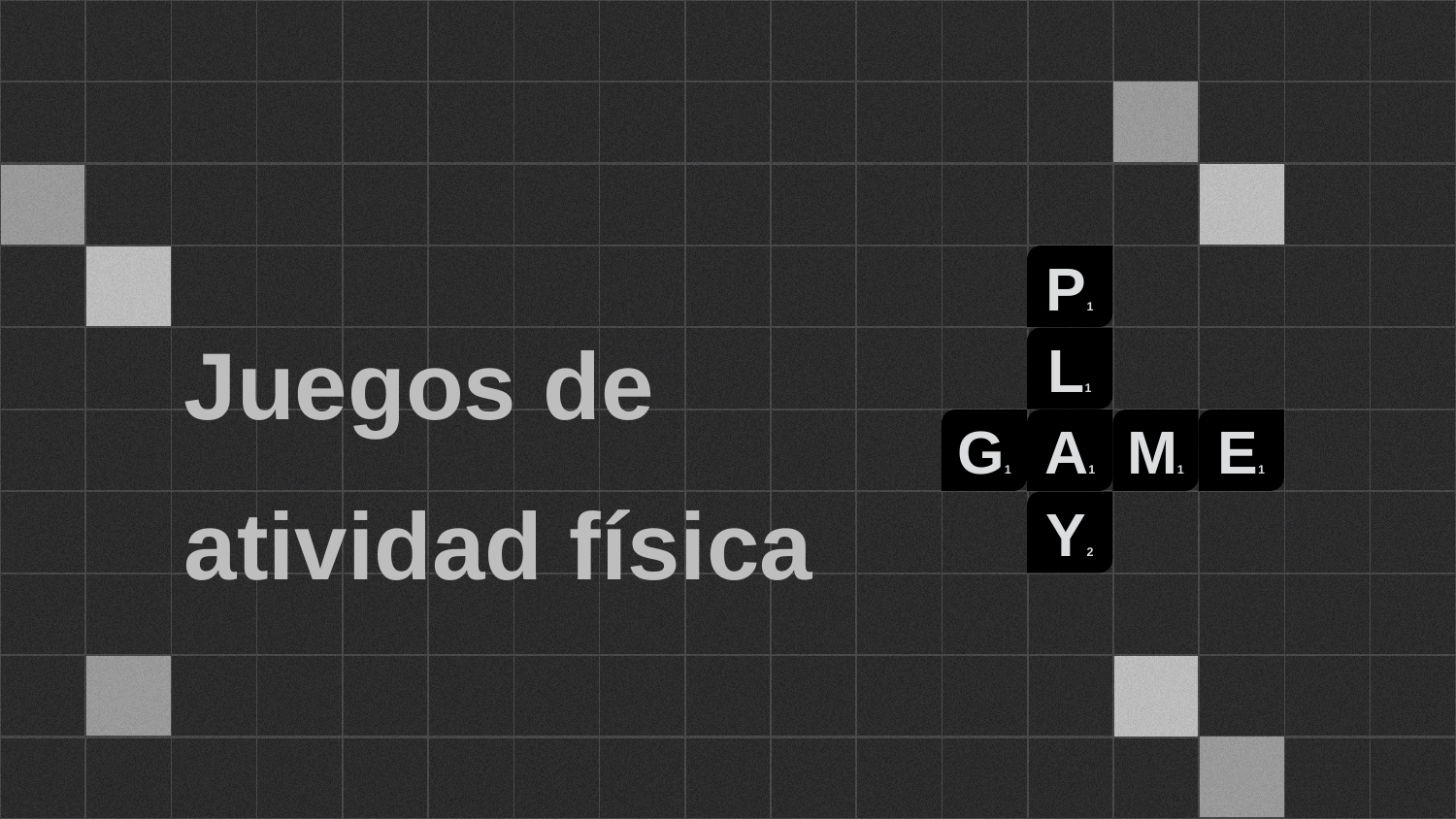

P1
L1
G1
A1
M1
E1
Y2
# Juegos de atividad física